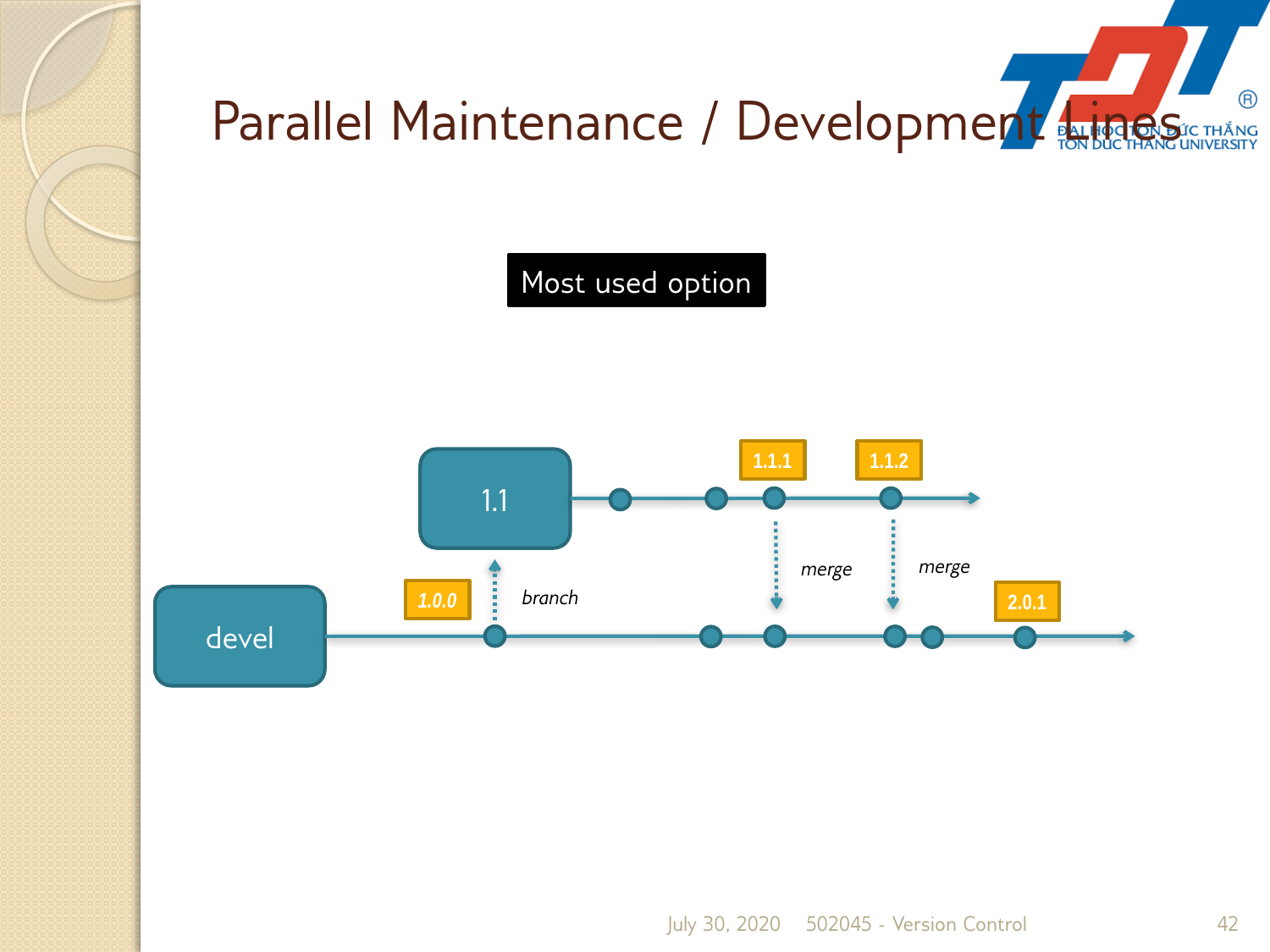

# Parallel Maintenance / Development Lines
Most used option
1.1.1
1.1.2
1.1

merge
merge
branch
1.0.0
2.0.1
devel

July 30, 2020
502045 - Version Control
42